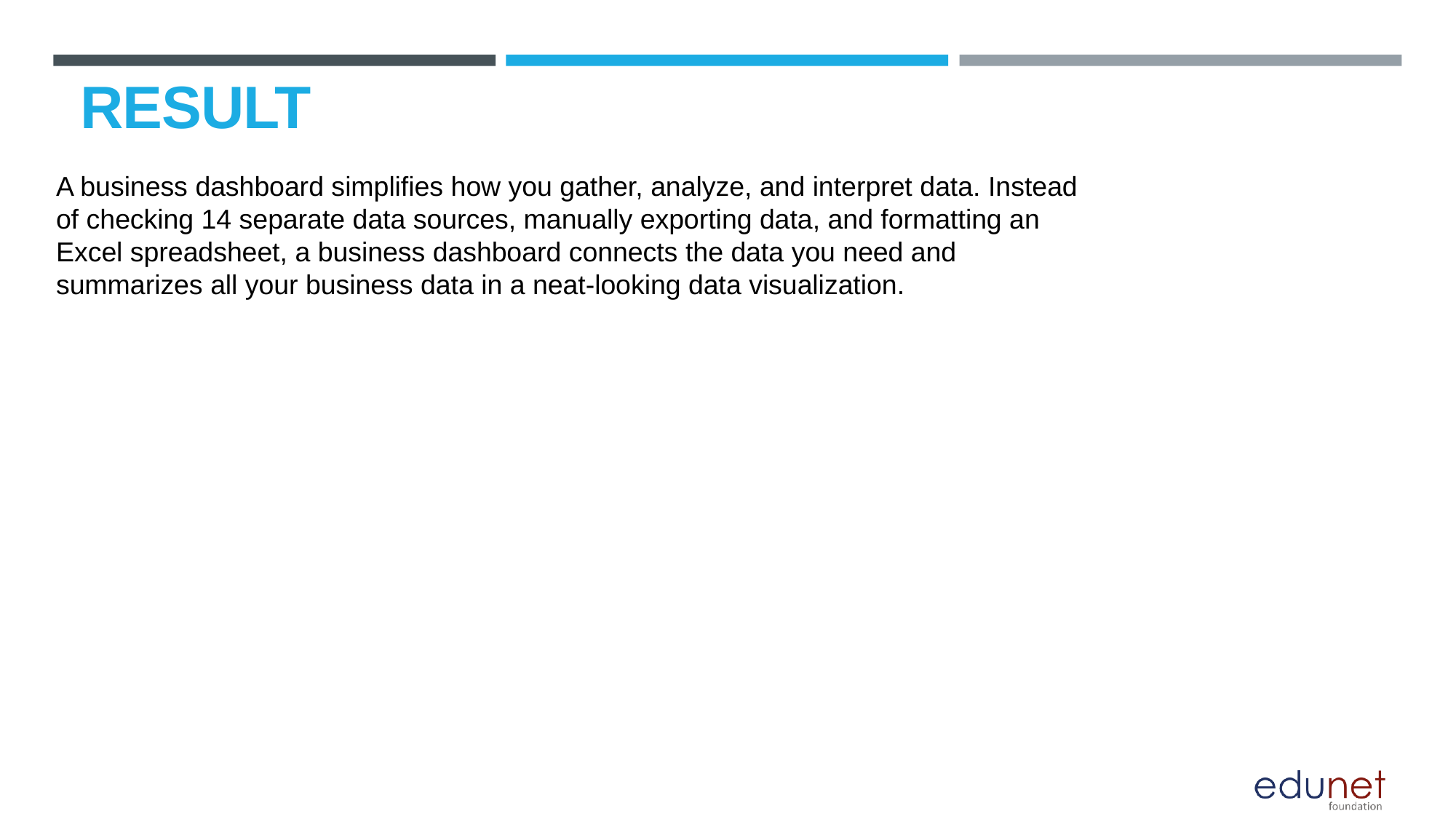

# RESULT
A business dashboard simplifies how you gather, analyze, and interpret data. Instead of checking 14 separate data sources, manually exporting data, and formatting an Excel spreadsheet, a business dashboard connects the data you need and summarizes all your business data in a neat-looking data visualization.